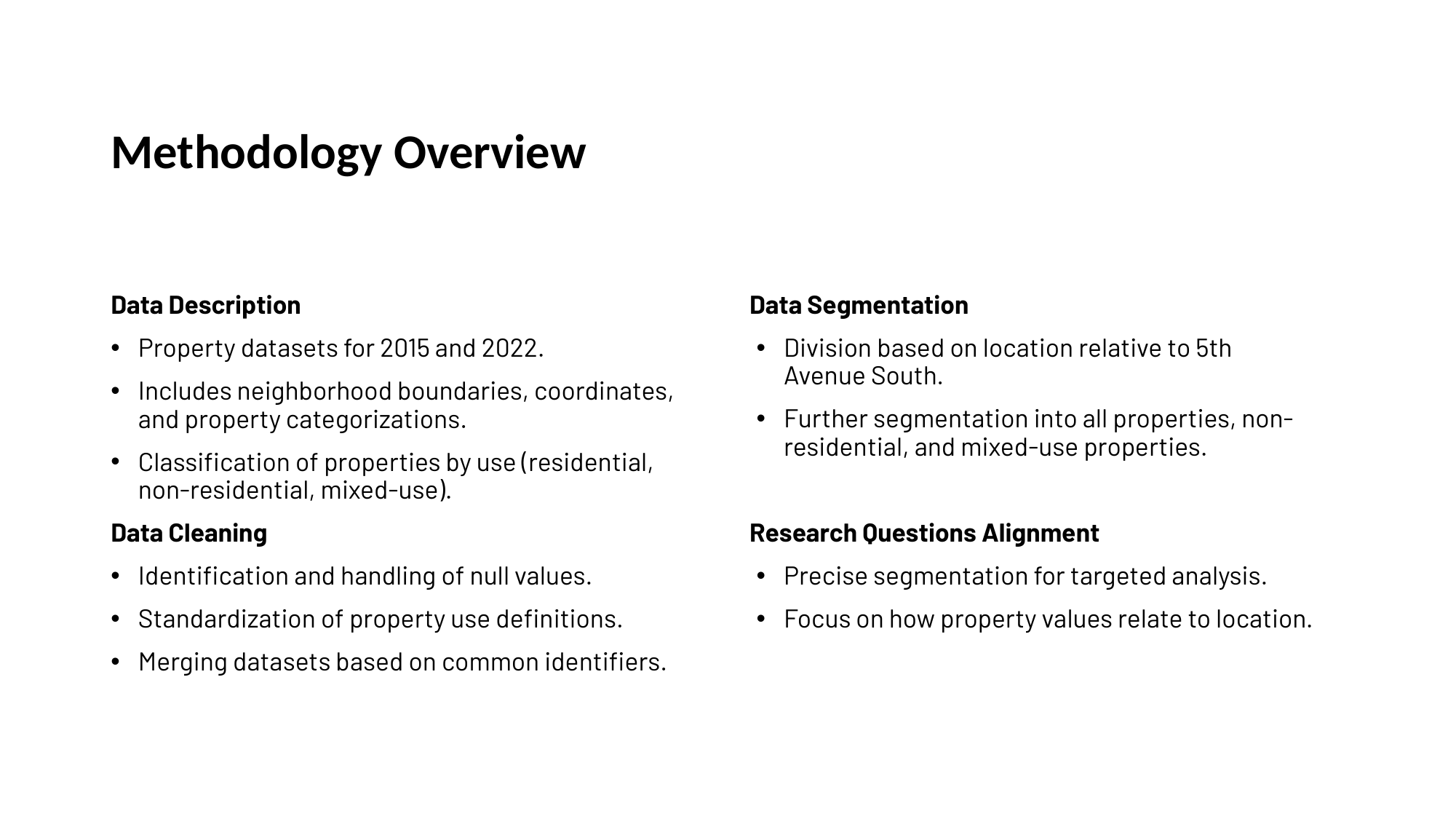

# Methodology Overview
Data Description
Property datasets for 2015 and 2022.
Includes neighborhood boundaries, coordinates, and property categorizations.
Classification of properties by use (residential, non-residential, mixed-use).
Data Cleaning
Identification and handling of null values.
Standardization of property use definitions.
Merging datasets based on common identifiers.

Data Segmentation
Division based on location relative to 5th Avenue South.
Further segmentation into all properties, non-residential, and mixed-use properties.

Research Questions Alignment
Precise segmentation for targeted analysis.
Focus on how property values relate to location.